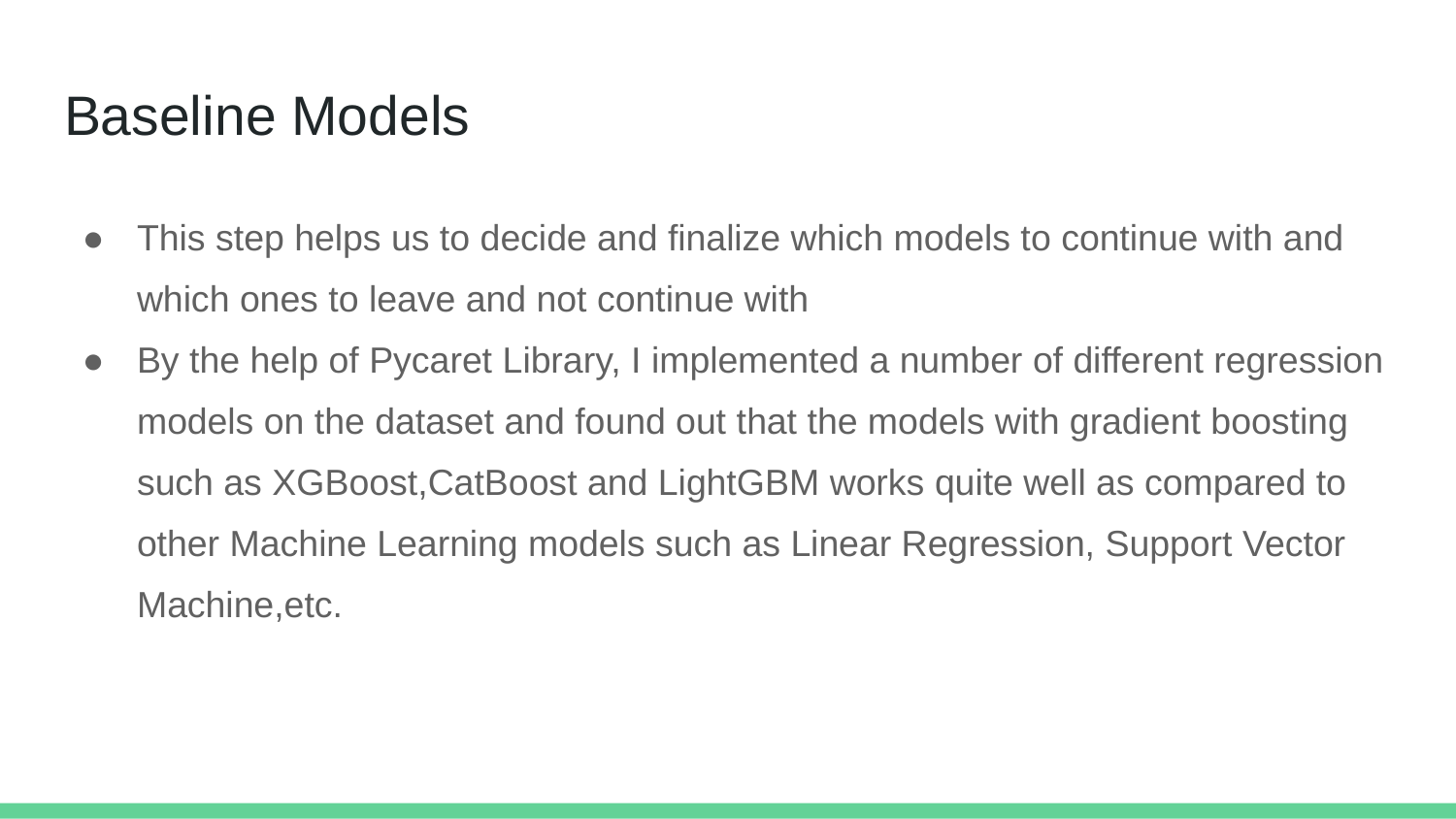

# Baseline Models
This step helps us to decide and finalize which models to continue with and which ones to leave and not continue with
By the help of Pycaret Library, I implemented a number of different regression models on the dataset and found out that the models with gradient boosting such as XGBoost,CatBoost and LightGBM works quite well as compared to other Machine Learning models such as Linear Regression, Support Vector Machine,etc.